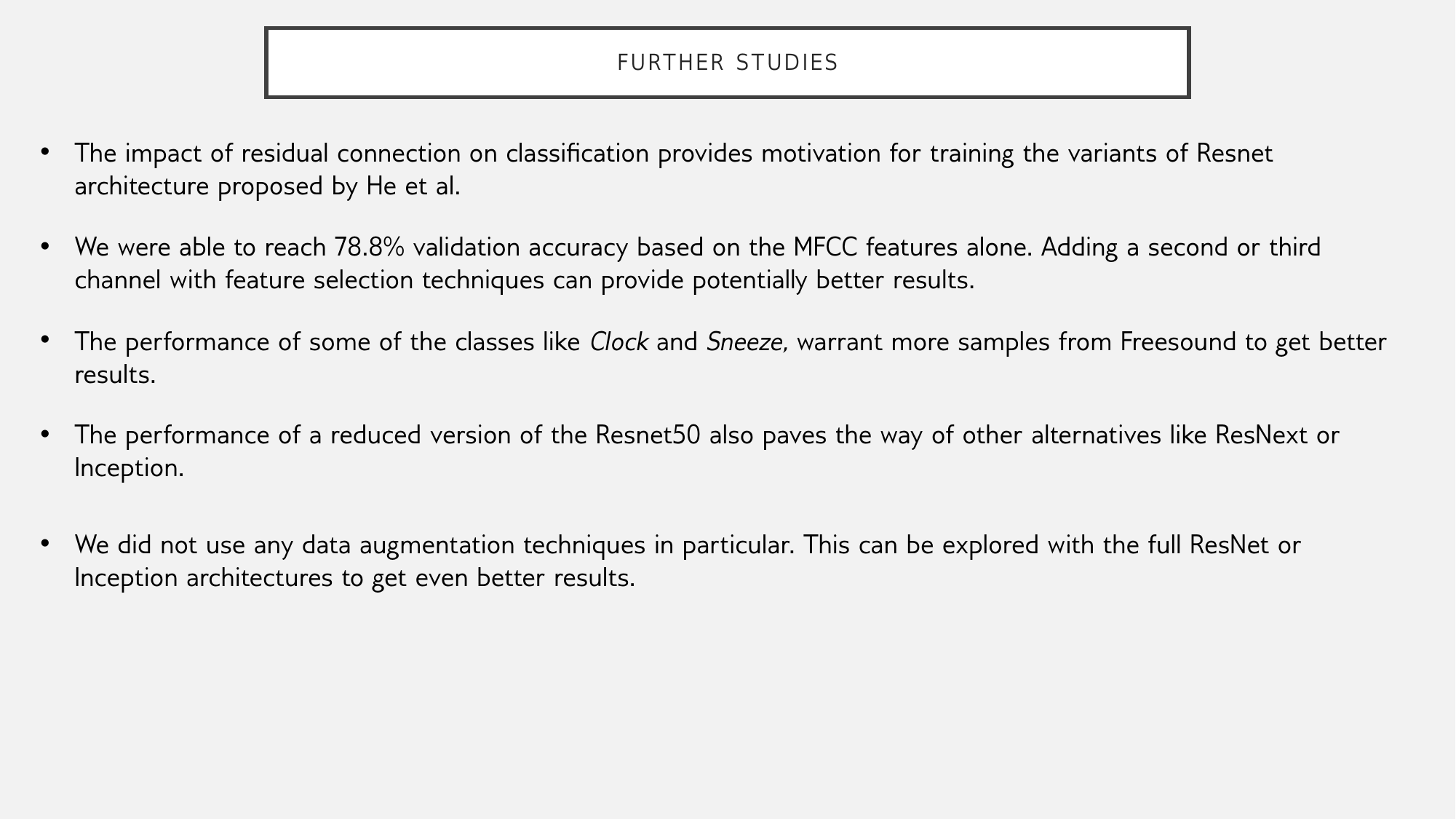

# Further studies
The impact of residual connection on classification provides motivation for training the variants of Resnet architecture proposed by He et al.
We were able to reach 78.8% validation accuracy based on the MFCC features alone. Adding a second or third channel with feature selection techniques can provide potentially better results.
The performance of some of the classes like Clock and Sneeze, warrant more samples from Freesound to get better results.
The performance of a reduced version of the Resnet50 also paves the way of other alternatives like ResNext or Inception.
We did not use any data augmentation techniques in particular. This can be explored with the full ResNet or Inception architectures to get even better results.